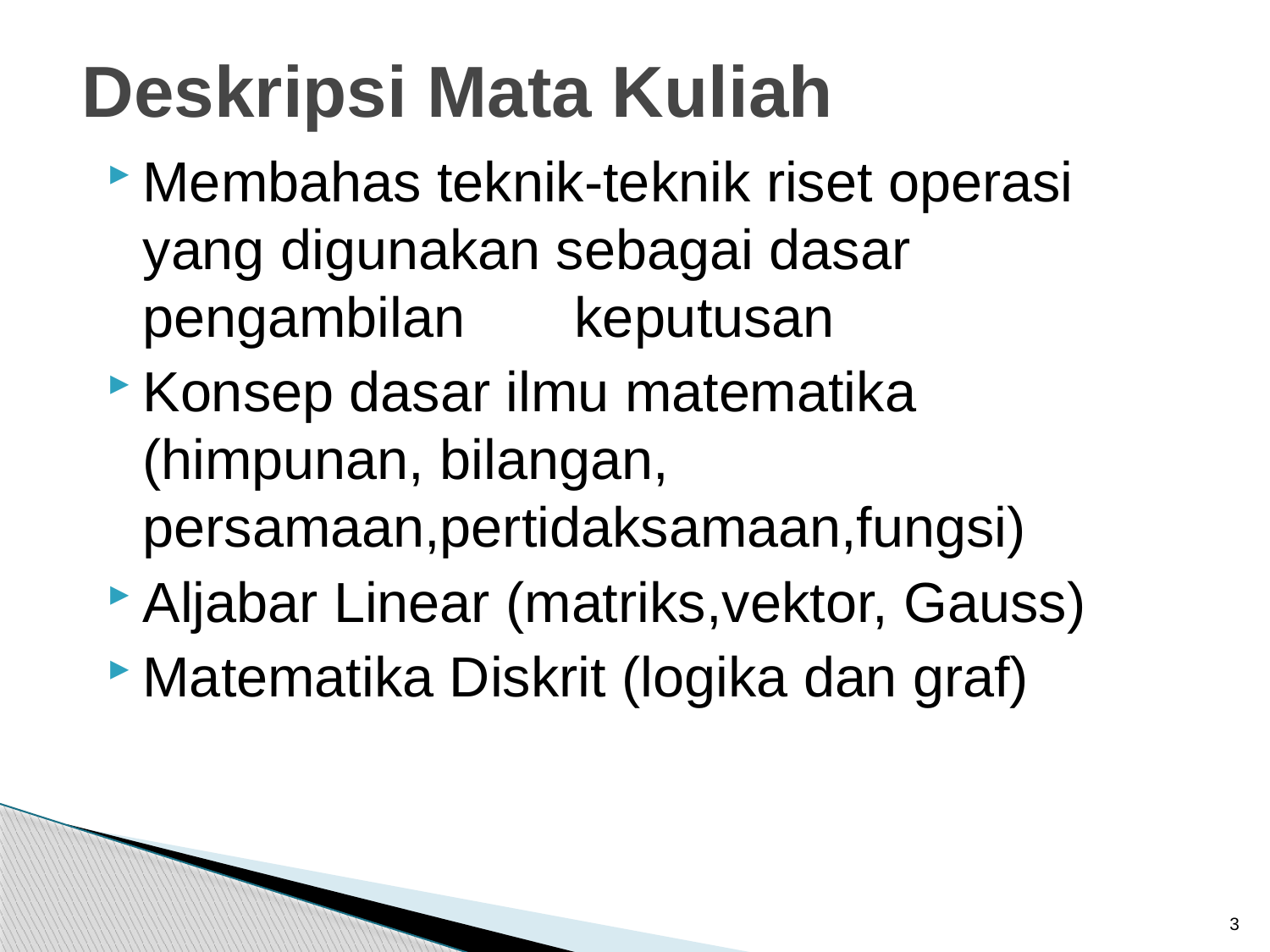

# Deskripsi Mata Kuliah
Membahas teknik-teknik riset operasi yang digunakan sebagai dasar pengambilan       keputusan
Konsep dasar ilmu matematika (himpunan, bilangan, persamaan,pertidaksamaan,fungsi)
Aljabar Linear (matriks,vektor, Gauss)
Matematika Diskrit (logika dan graf)

3